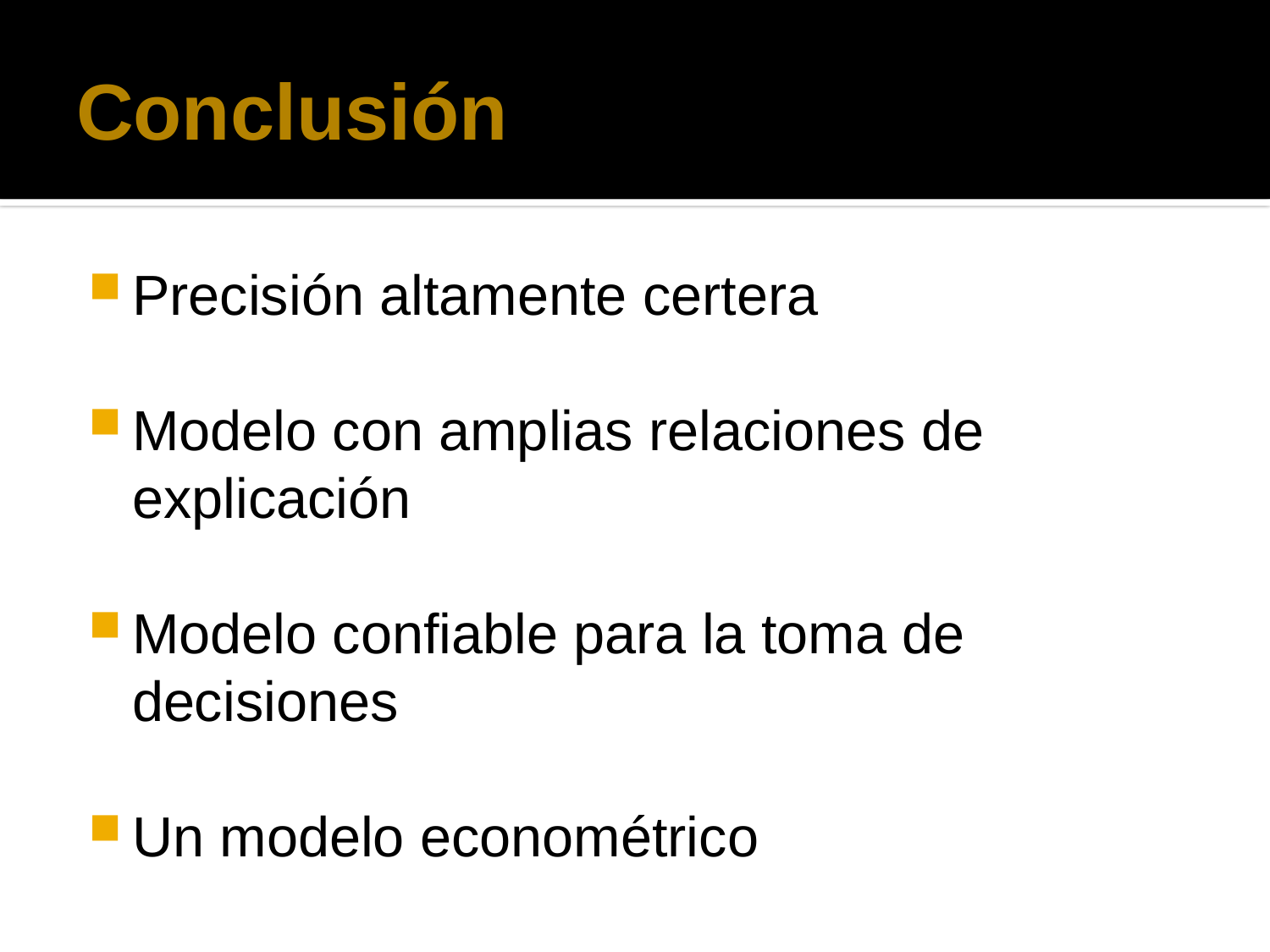

# Conclusión
Precisión altamente certera

Modelo con amplias relaciones de explicación

Modelo confiable para la toma de decisiones

Un modelo econométrico